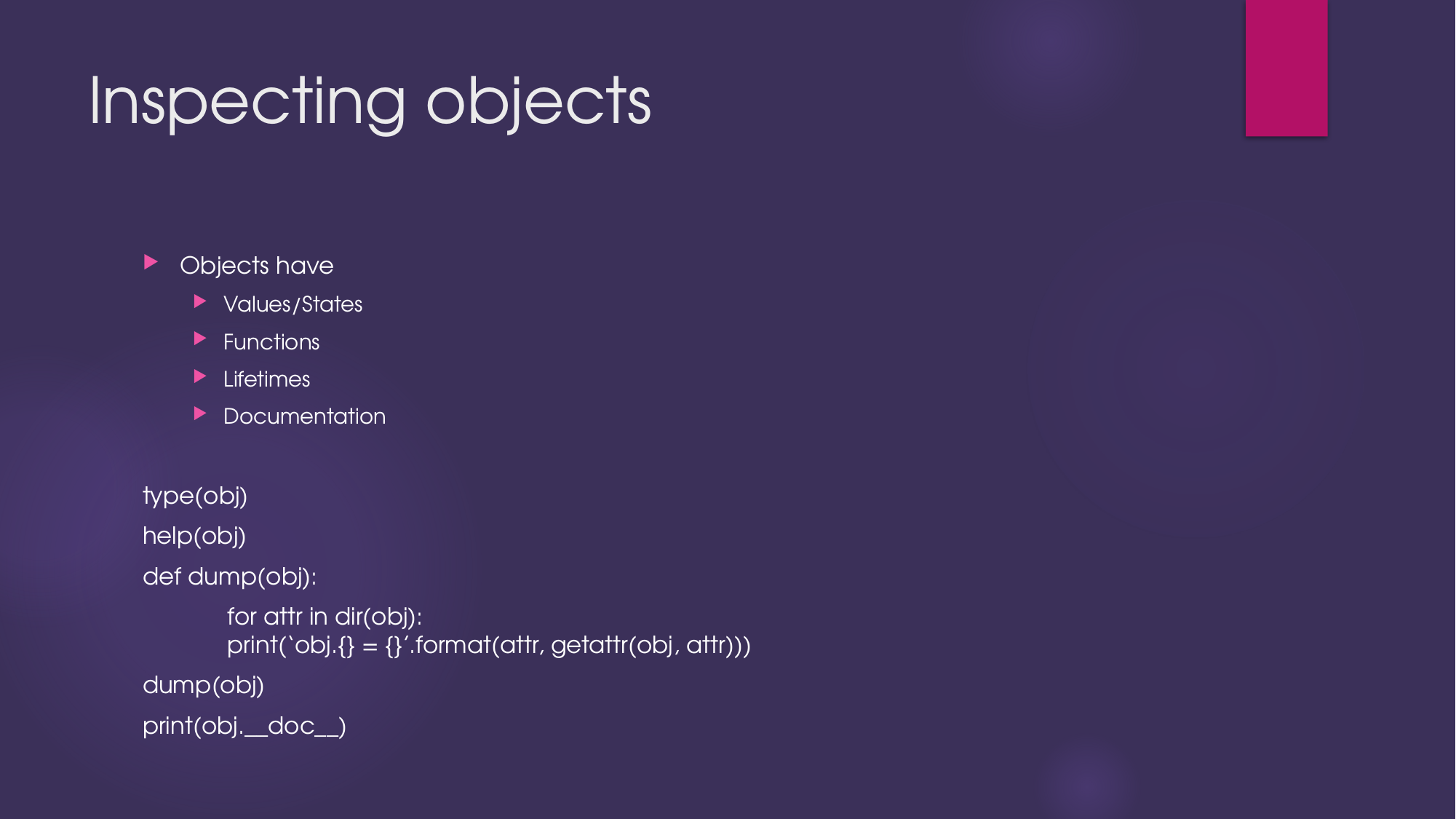

# Inspecting objects
Objects have
Values/States
Functions
Lifetimes
Documentation

type(obj)
help(obj)
def dump(obj):
	for attr in dir(obj):
		print(‘obj.{} = {}’.format(attr, getattr(obj, attr)))
dump(obj)
print(obj.__doc__)